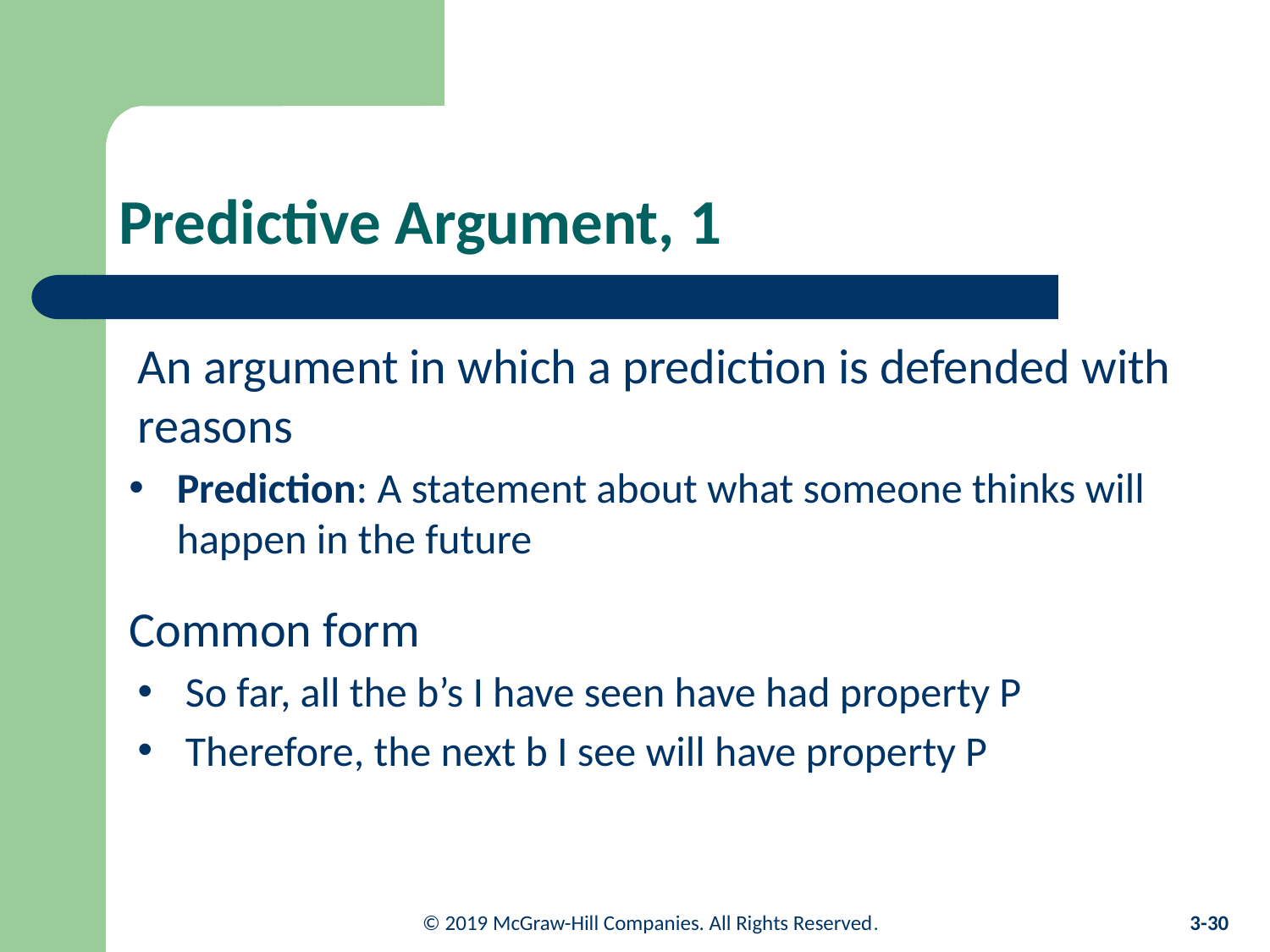

# Predictive Argument, 1
An argument in which a prediction is defended with reasons
Prediction: A statement about what someone thinks will happen in the future

Common form
So far, all the b’s I have seen have had property P
Therefore, the next b I see will have property P